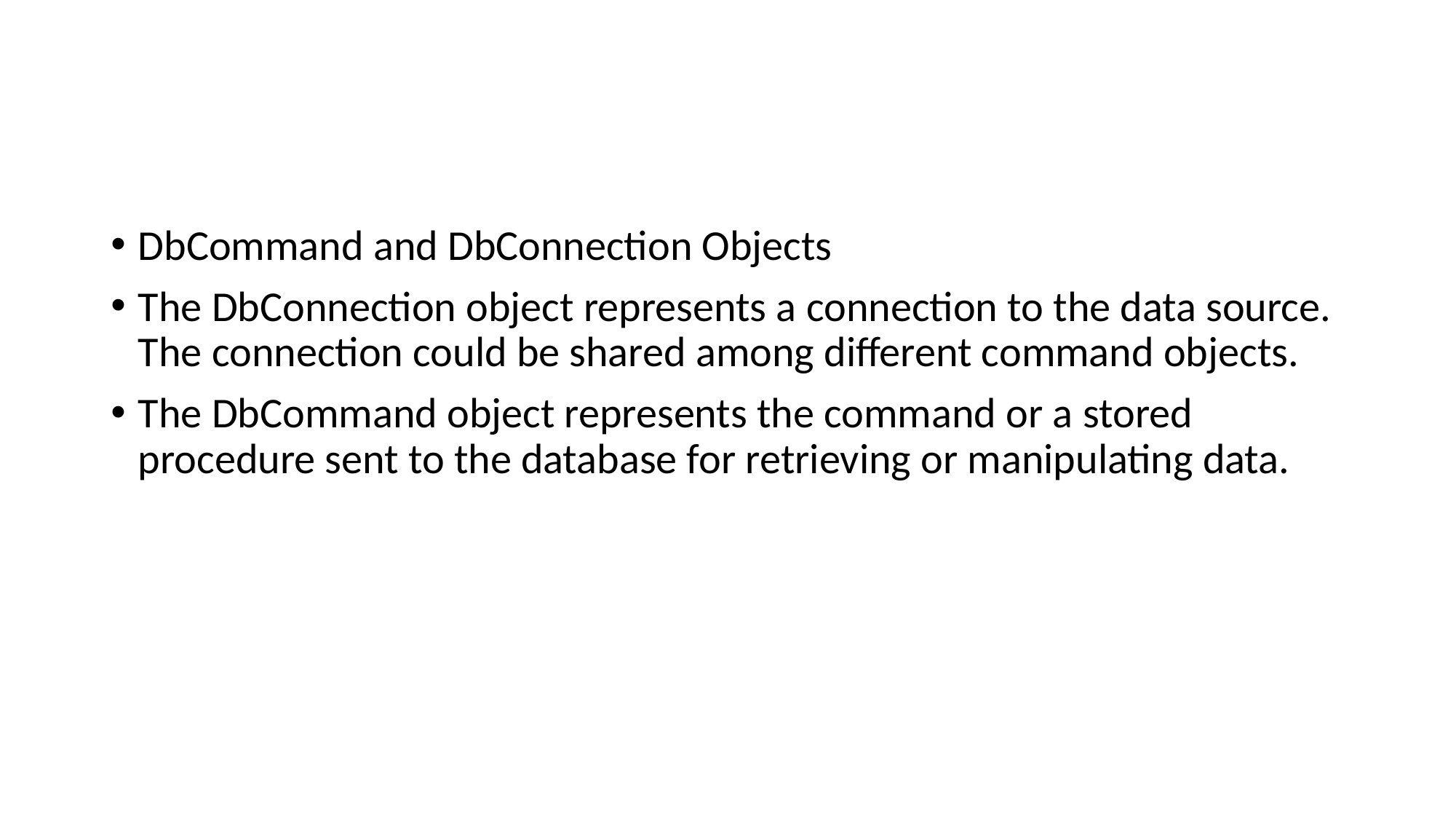

#
DbCommand and DbConnection Objects
The DbConnection object represents a connection to the data source. The connection could be shared among different command objects.
The DbCommand object represents the command or a stored procedure sent to the database for retrieving or manipulating data.